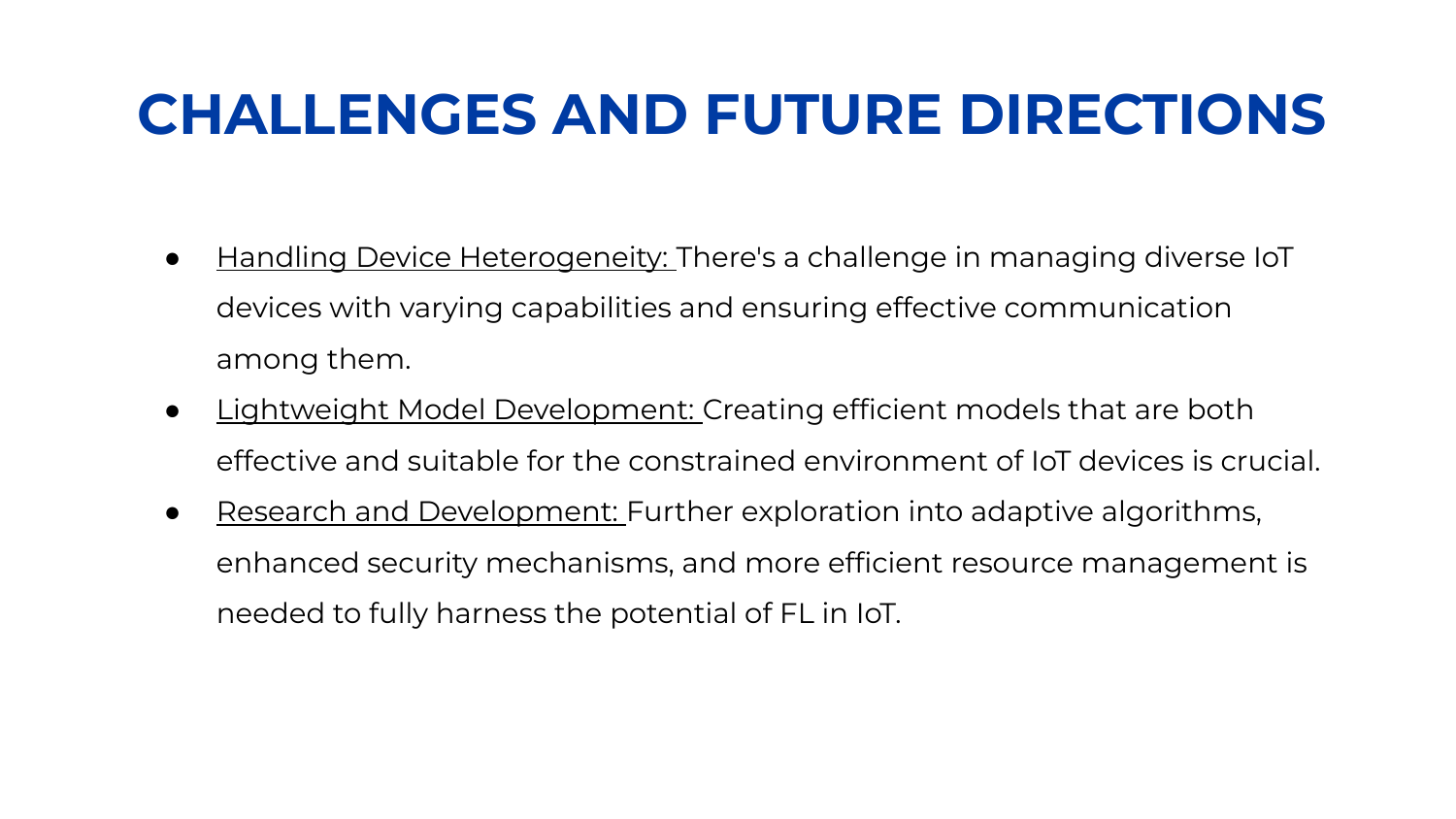

# CHALLENGES AND FUTURE DIRECTIONS
Handling Device Heterogeneity: There's a challenge in managing diverse IoT devices with varying capabilities and ensuring effective communication among them.
Lightweight Model Development: Creating efficient models that are both effective and suitable for the constrained environment of IoT devices is crucial.
Research and Development: Further exploration into adaptive algorithms, enhanced security mechanisms, and more efficient resource management is needed to fully harness the potential of FL in IoT.